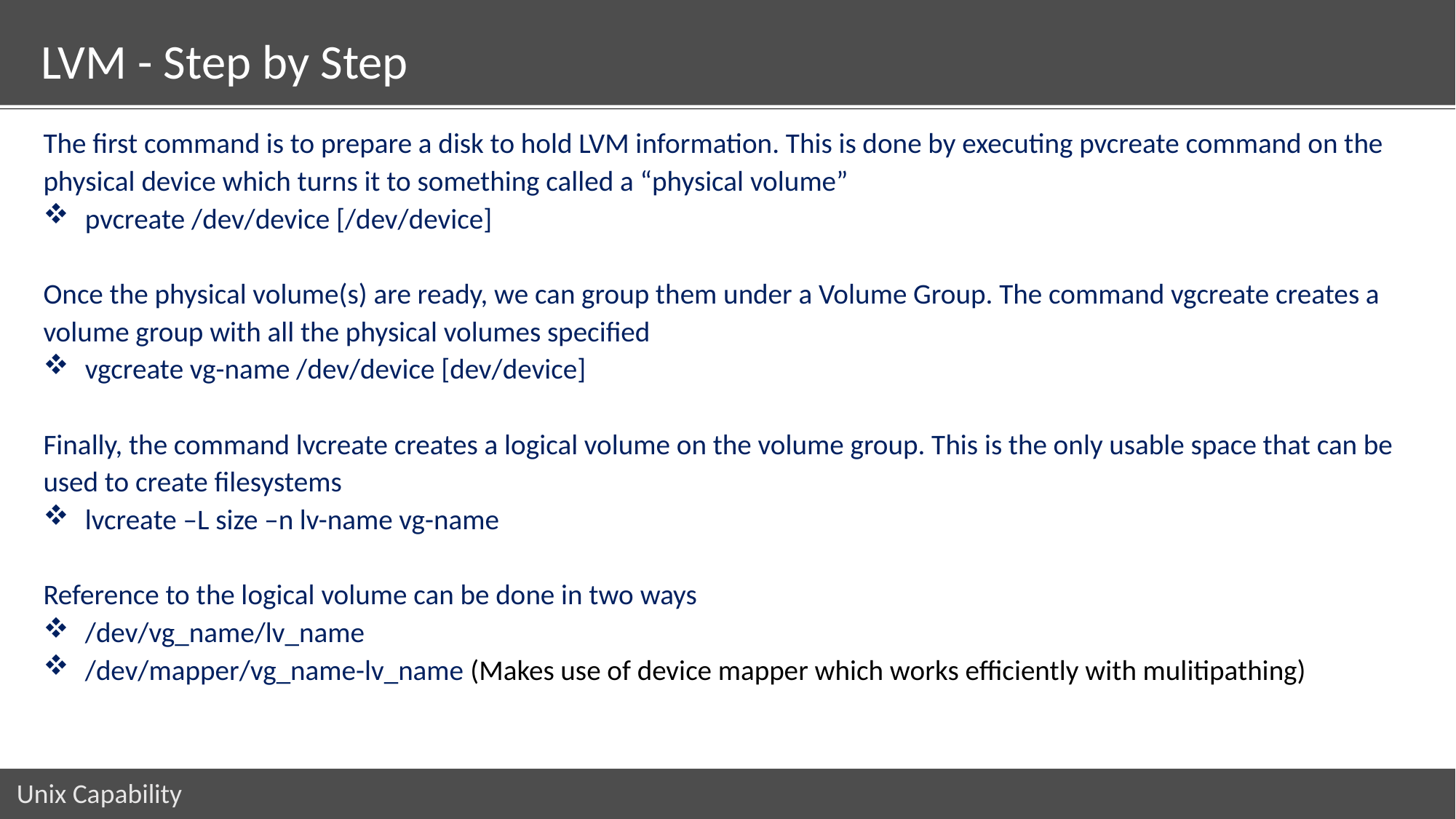

# LVM - Step by Step
The first command is to prepare a disk to hold LVM information. This is done by executing pvcreate command on the physical device which turns it to something called a “physical volume”
pvcreate /dev/device [/dev/device]

Once the physical volume(s) are ready, we can group them under a Volume Group. The command vgcreate creates a volume group with all the physical volumes specified
vgcreate vg-name /dev/device [dev/device]

Finally, the command lvcreate creates a logical volume on the volume group. This is the only usable space that can be used to create filesystems
lvcreate –L size –n lv-name vg-name

Reference to the logical volume can be done in two ways
/dev/vg_name/lv_name
/dev/mapper/vg_name-lv_name (Makes use of device mapper which works efficiently with mulitipathing)